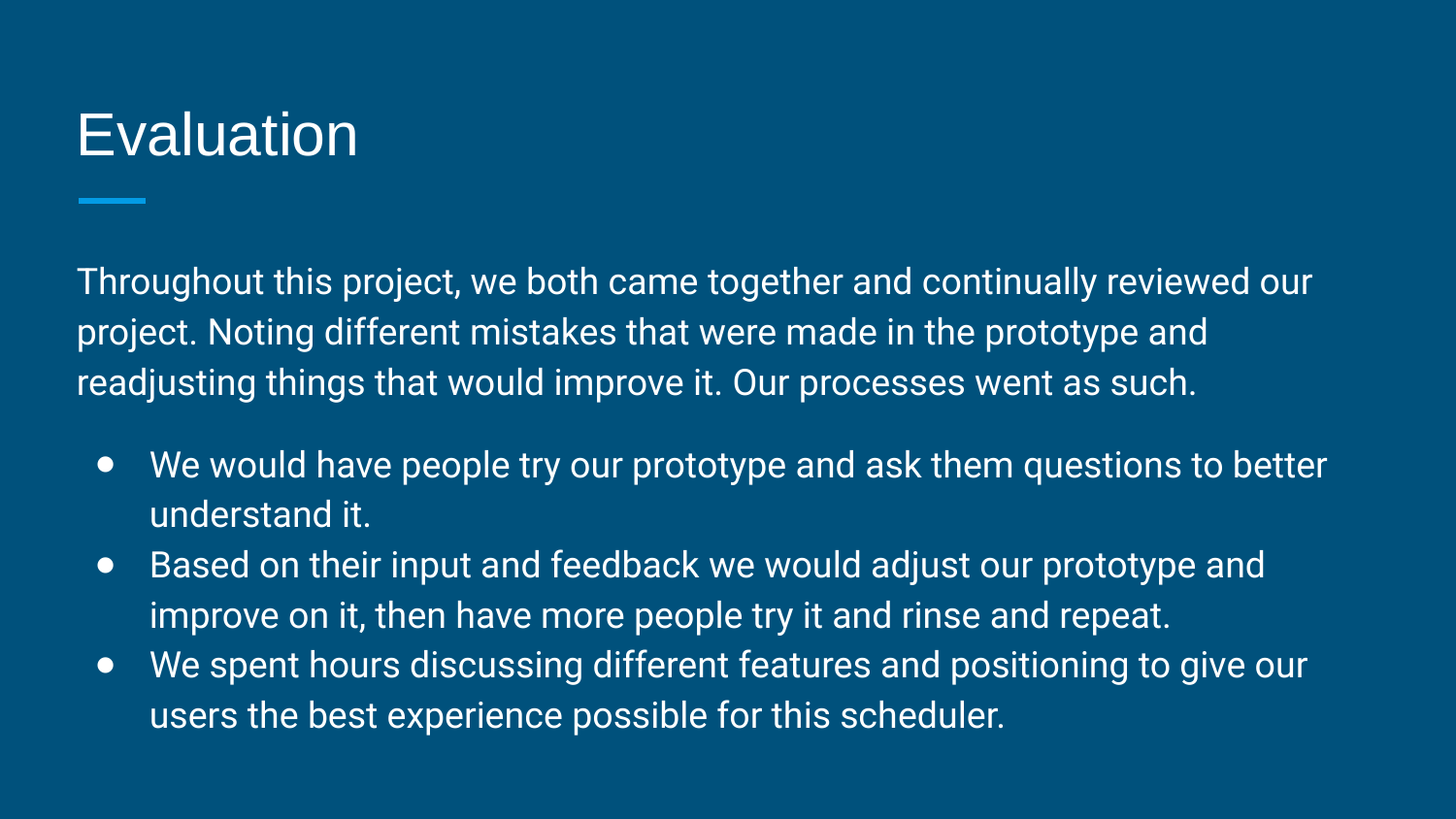

# Evaluation
Throughout this project, we both came together and continually reviewed our project. Noting different mistakes that were made in the prototype and readjusting things that would improve it. Our processes went as such.
We would have people try our prototype and ask them questions to better understand it.
Based on their input and feedback we would adjust our prototype and improve on it, then have more people try it and rinse and repeat.
We spent hours discussing different features and positioning to give our users the best experience possible for this scheduler.